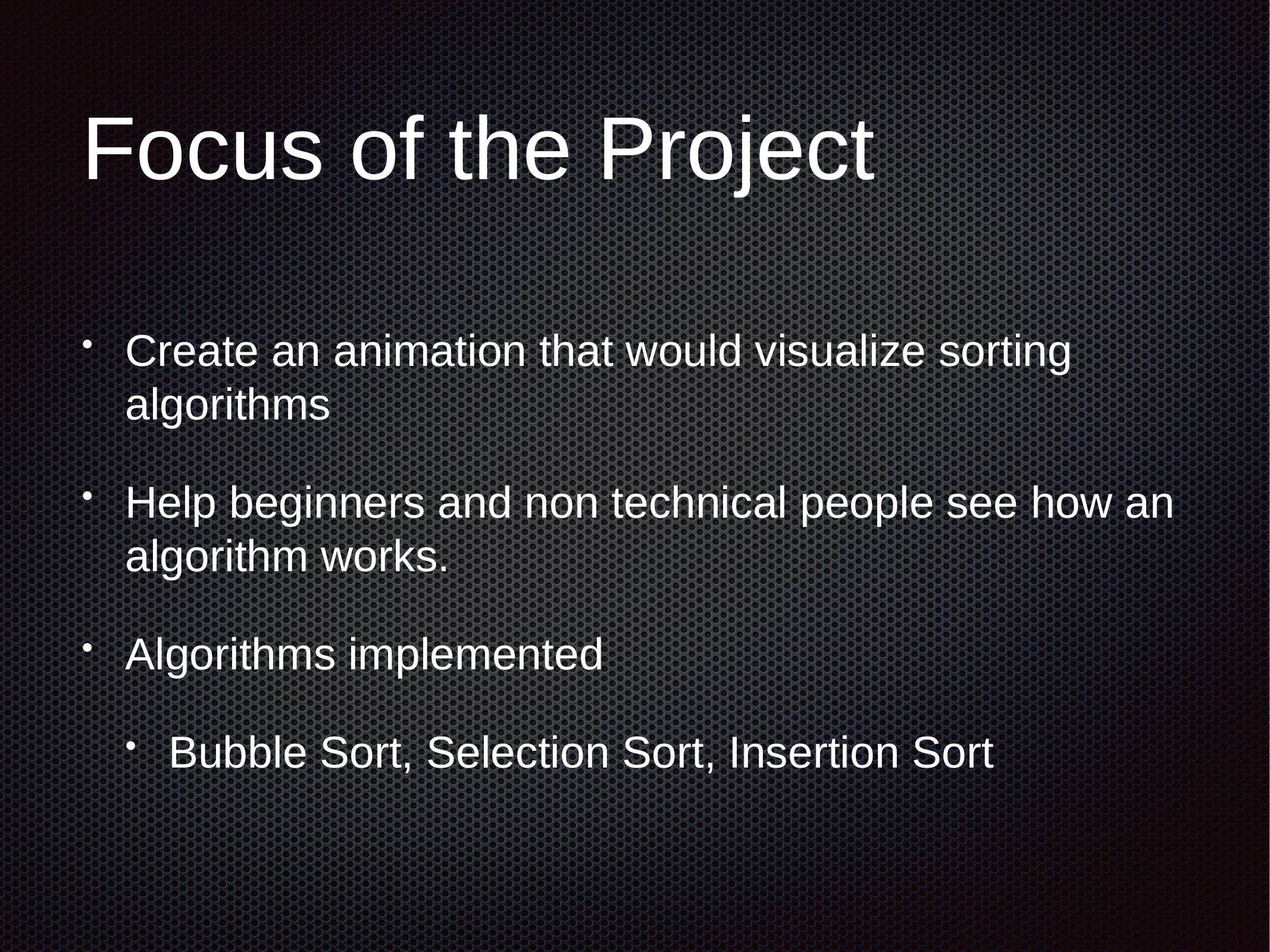

# Focus of the Project
Create an animation that would visualize sorting algorithms
Help beginners and non technical people see how an algorithm works.
Algorithms implemented
Bubble Sort, Selection Sort, Insertion Sort